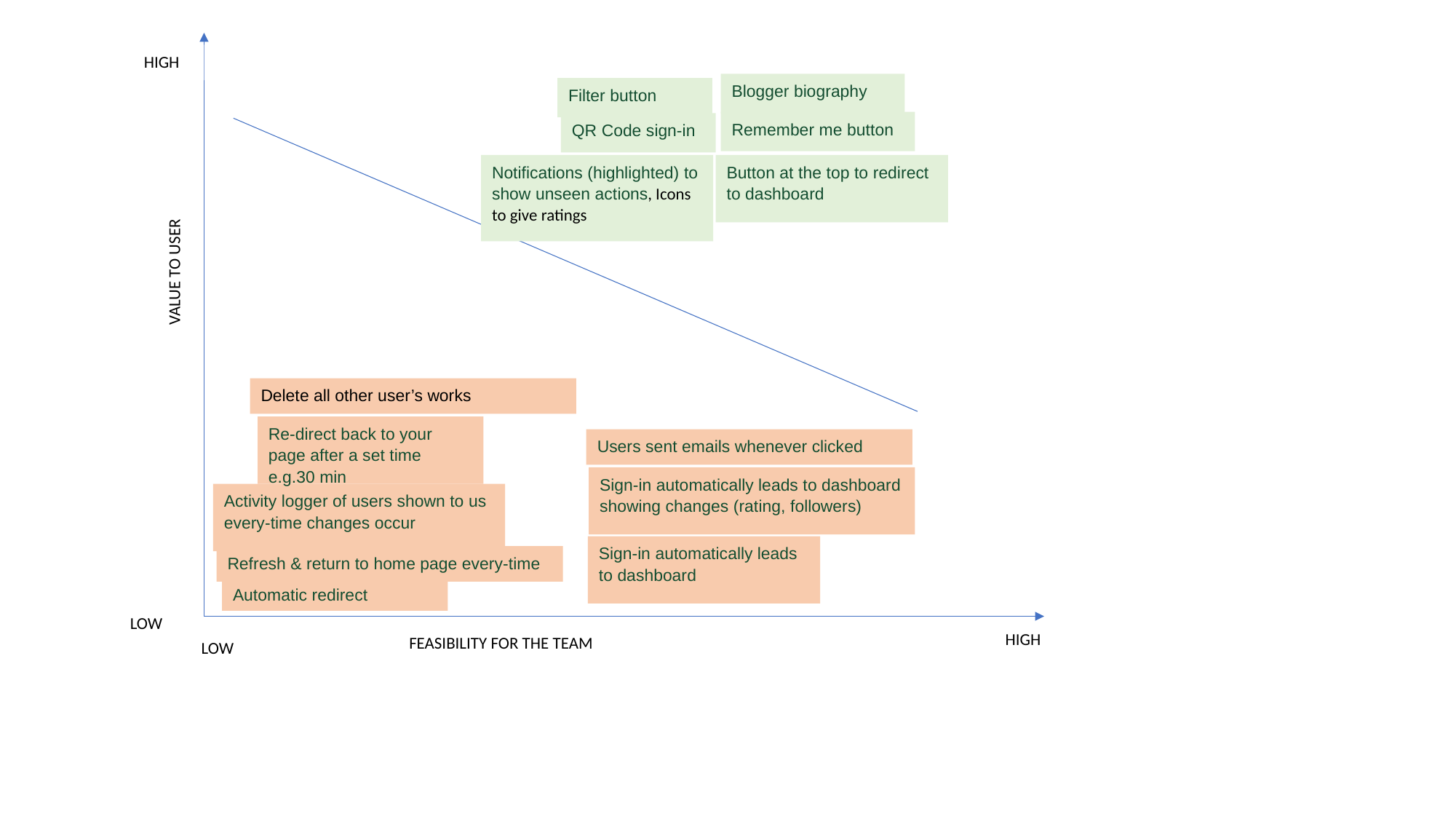

HIGH
Blogger biography
Filter button
Remember me button
QR Code sign-in
Notifications (highlighted) to show unseen actions, Icons to give ratings
Button at the top to redirect to dashboard
VALUE TO USER
Delete all other user’s works
Re-direct back to your page after a set time e.g.30 min
Users sent emails whenever clicked
Sign-in automatically leads to dashboard showing changes (rating, followers)
Activity logger of users shown to us every-time changes occur
Sign-in automatically leads to dashboard
Refresh & return to home page every-time
Automatic redirect
LOW
HIGH
FEASIBILITY FOR THE TEAM
LOW